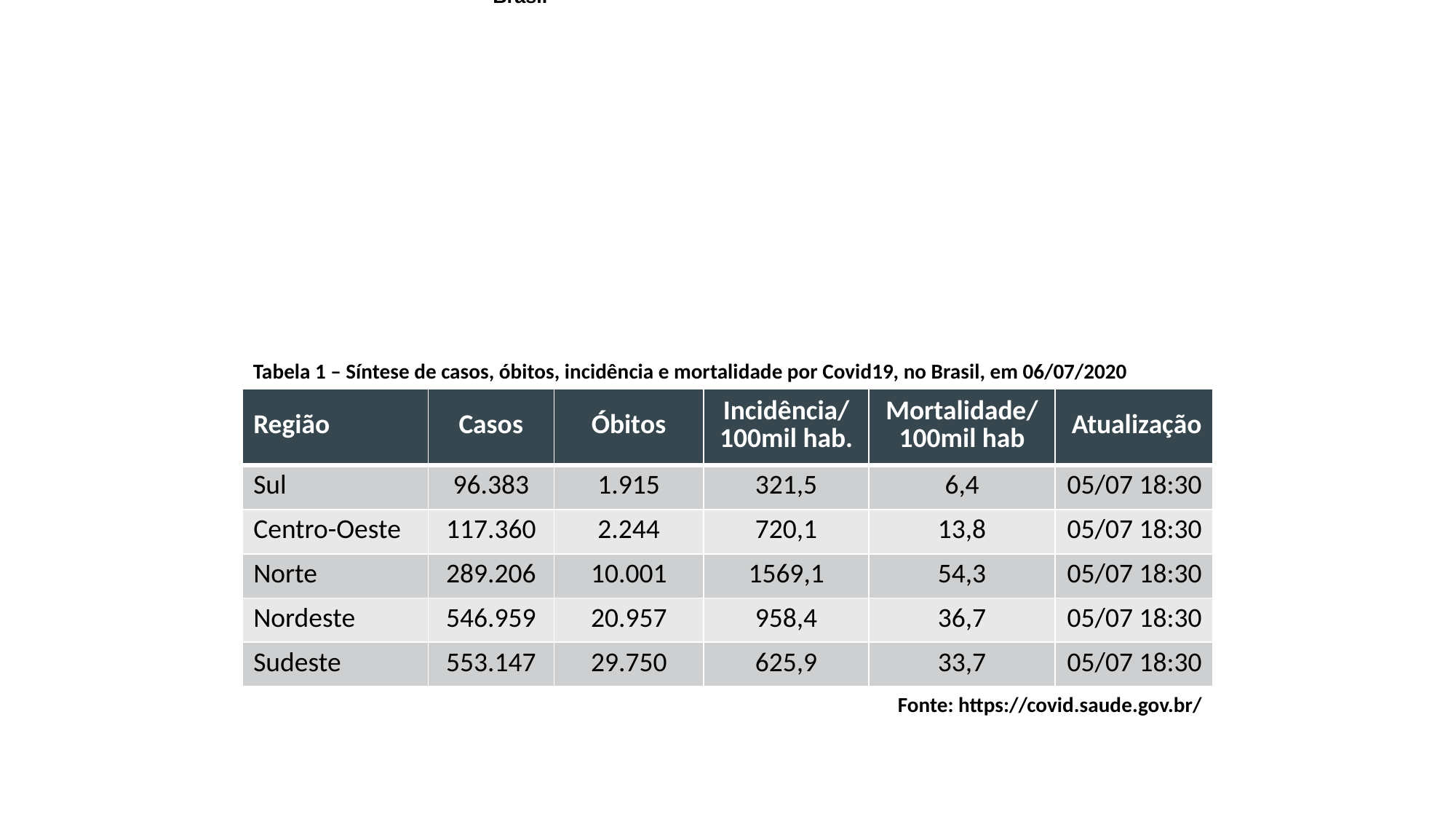

Síntese de casos, óbitos, incidência e mortalidade
Brasil

Tabela 1 – Síntese de casos, óbitos, incidência e mortalidade por Covid19, no Brasil, em 06/07/2020

| Região | Casos | Óbitos | Incidência/ 100mil hab. | Mortalidade/ 100mil hab | Atualização |
| --- | --- | --- | --- | --- | --- |
| Sul | 96.383 | 1.915 | 321,5 | 6,4 | 05/07 18:30 |
| Centro-Oeste | 117.360 | 2.244 | 720,1 | 13,8 | 05/07 18:30 |
| Norte | 289.206 | 10.001 | 1569,1 | 54,3 | 05/07 18:30 |
| Nordeste | 546.959 | 20.957 | 958,4 | 36,7 | 05/07 18:30 |
| Sudeste | 553.147 | 29.750 | 625,9 | 33,7 | 05/07 18:30 |
Fonte: https://covid.saude.gov.br/